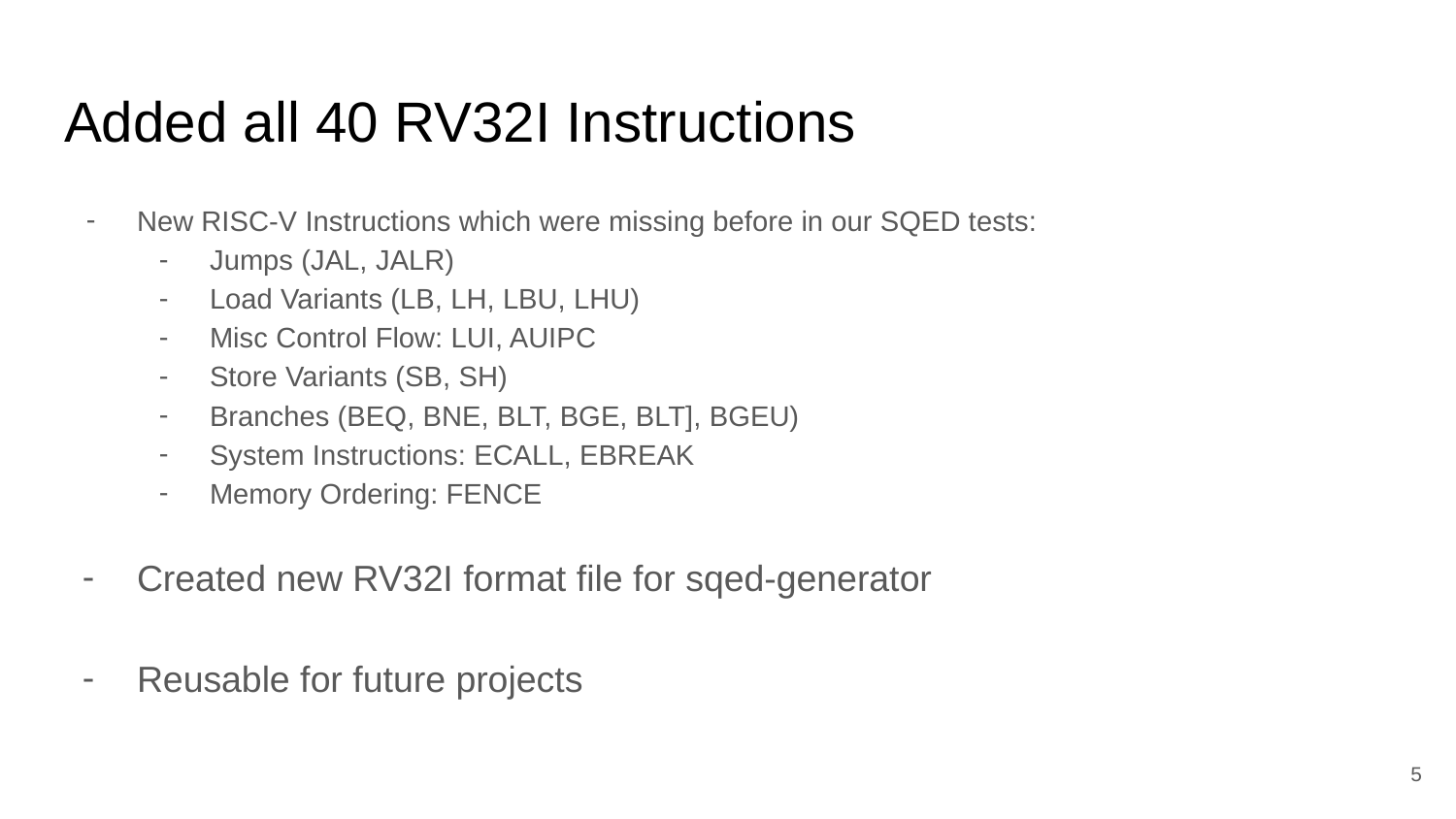

# Added all 40 RV32I Instructions
New RISC-V Instructions which were missing before in our SQED tests:
Jumps (JAL, JALR)
Load Variants (LB, LH, LBU, LHU)
Misc Control Flow: LUI, AUIPC
Store Variants (SB, SH)
Branches (BEQ, BNE, BLT, BGE, BLT], BGEU)
System Instructions: ECALL, EBREAK
Memory Ordering: FENCE
Created new RV32I format file for sqed-generator
Reusable for future projects
5